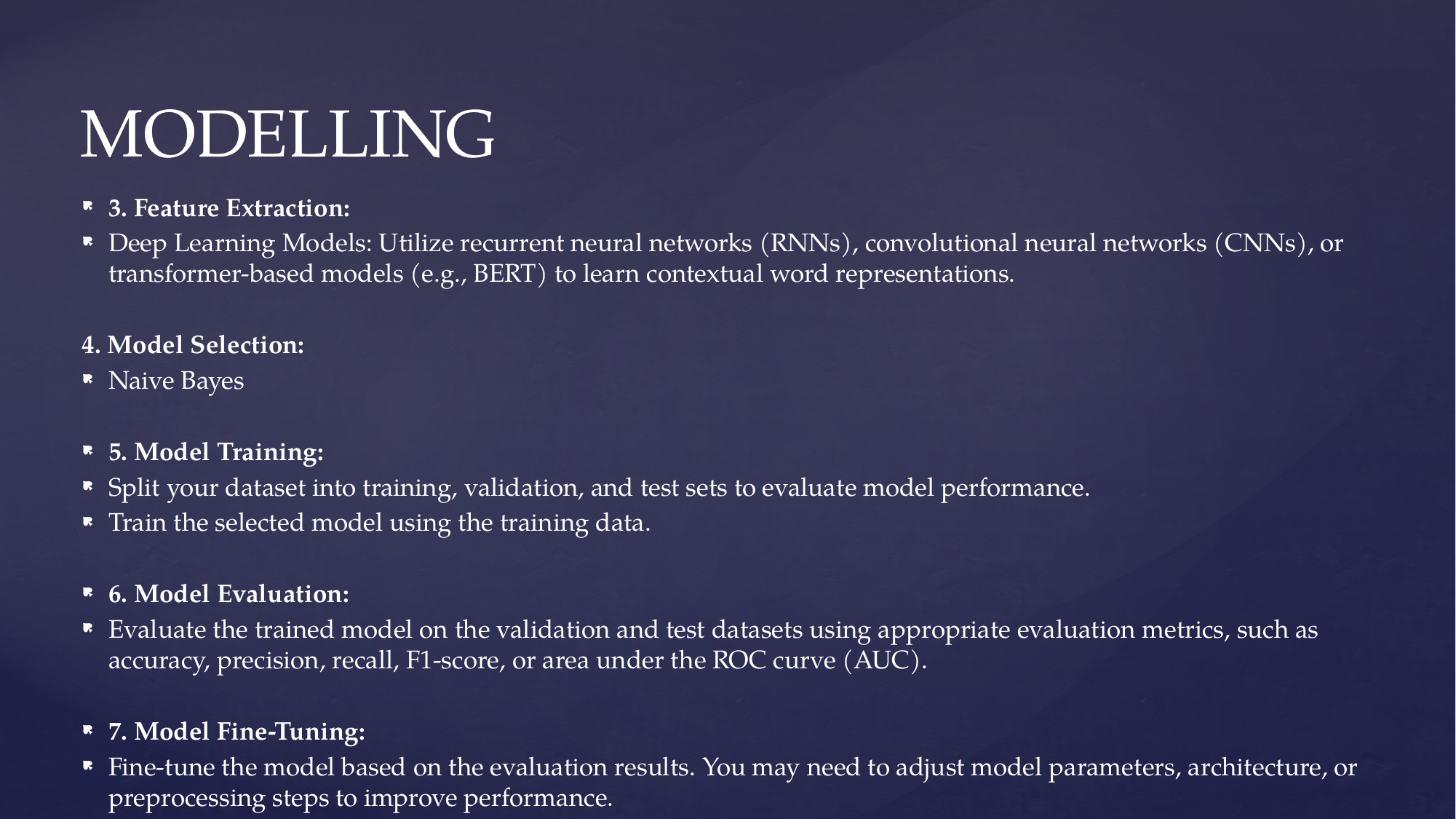

# MODELLING
3. Feature Extraction:
Deep Learning Models: Utilize recurrent neural networks (RNNs), convolutional neural networks (CNNs), or transformer-based models (e.g., BERT) to learn contextual word representations.

4. Model Selection:
Naive Bayes

5. Model Training:
Split your dataset into training, validation, and test sets to evaluate model performance.
Train the selected model using the training data.

6. Model Evaluation:
Evaluate the trained model on the validation and test datasets using appropriate evaluation metrics, such as accuracy, precision, recall, F1-score, or area under the ROC curve (AUC).

7. Model Fine-Tuning:
Fine-tune the model based on the evaluation results. You may need to adjust model parameters, architecture, or preprocessing steps to improve performance.